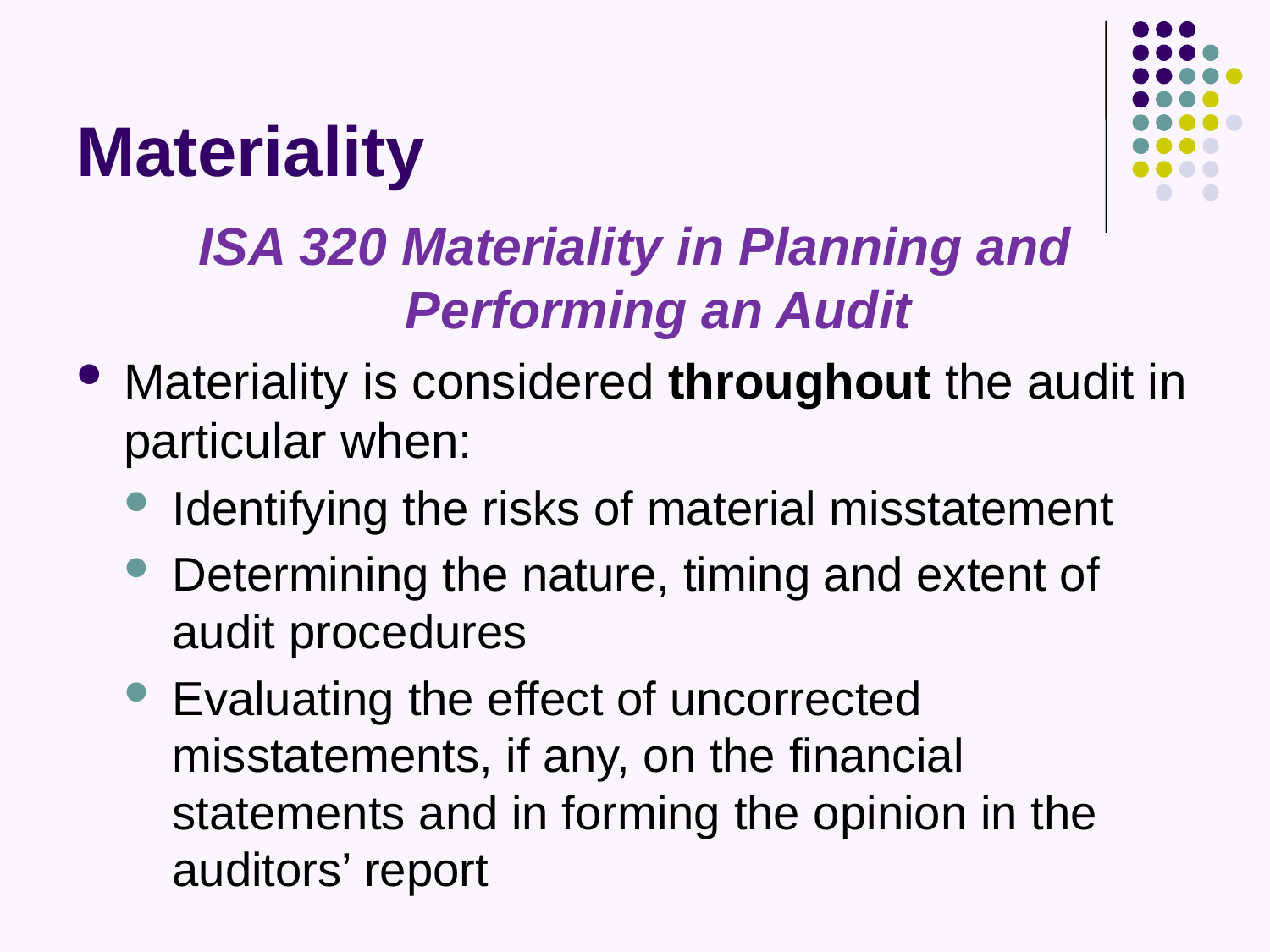

# Materiality
ISA 320 Materiality in Planning and Performing an Audit
Materiality is considered throughout the audit in particular when:
Identifying the risks of material misstatement
Determining the nature, timing and extent of audit procedures
Evaluating the effect of uncorrected misstatements, if any, on the financial statements and in forming the opinion in the auditors’ report